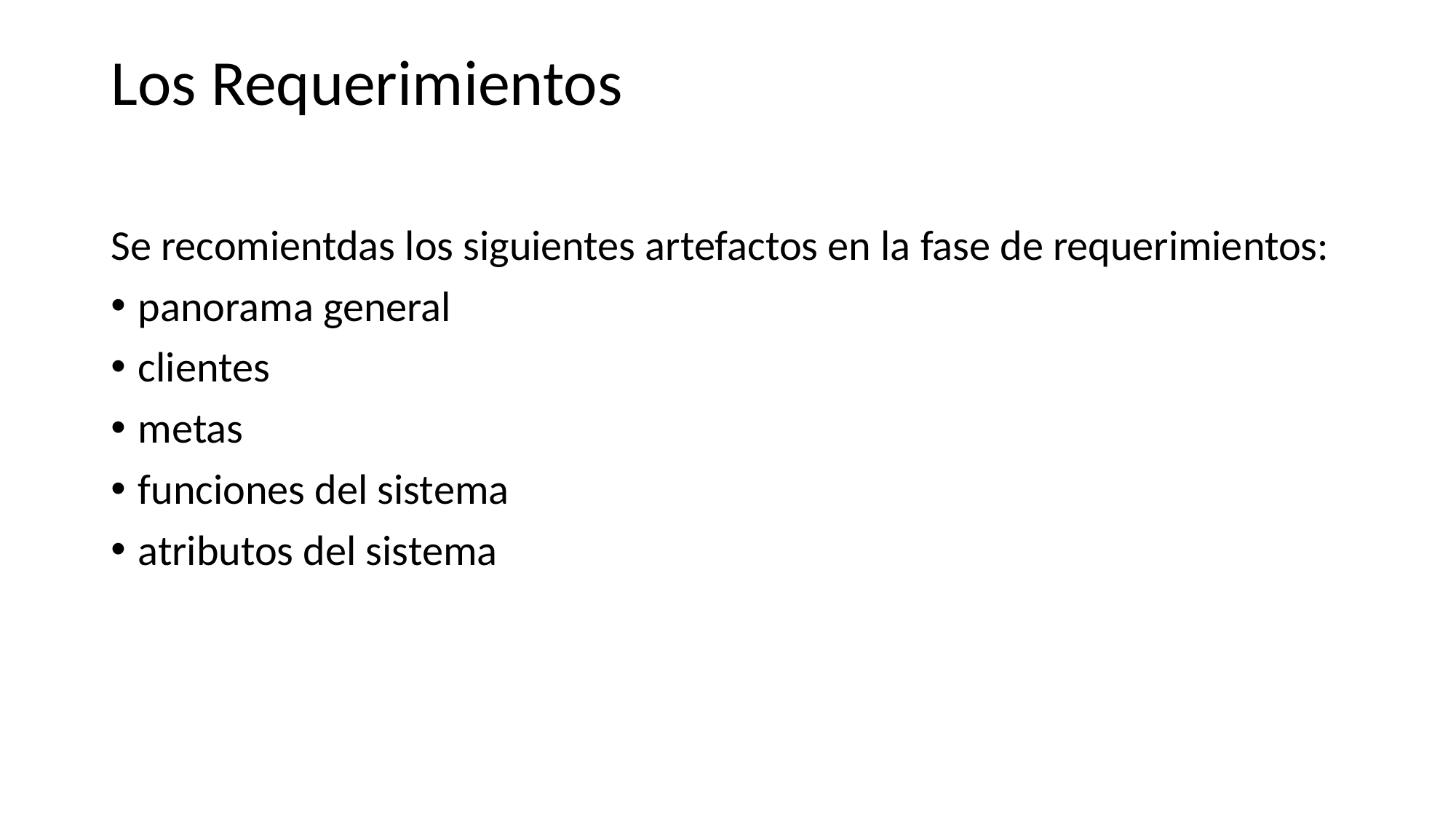

# Los Requerimientos
Se recomientdas los siguientes artefactos en la fase de requerimientos:
panorama general
clientes
metas
funciones del sistema
atributos del sistema